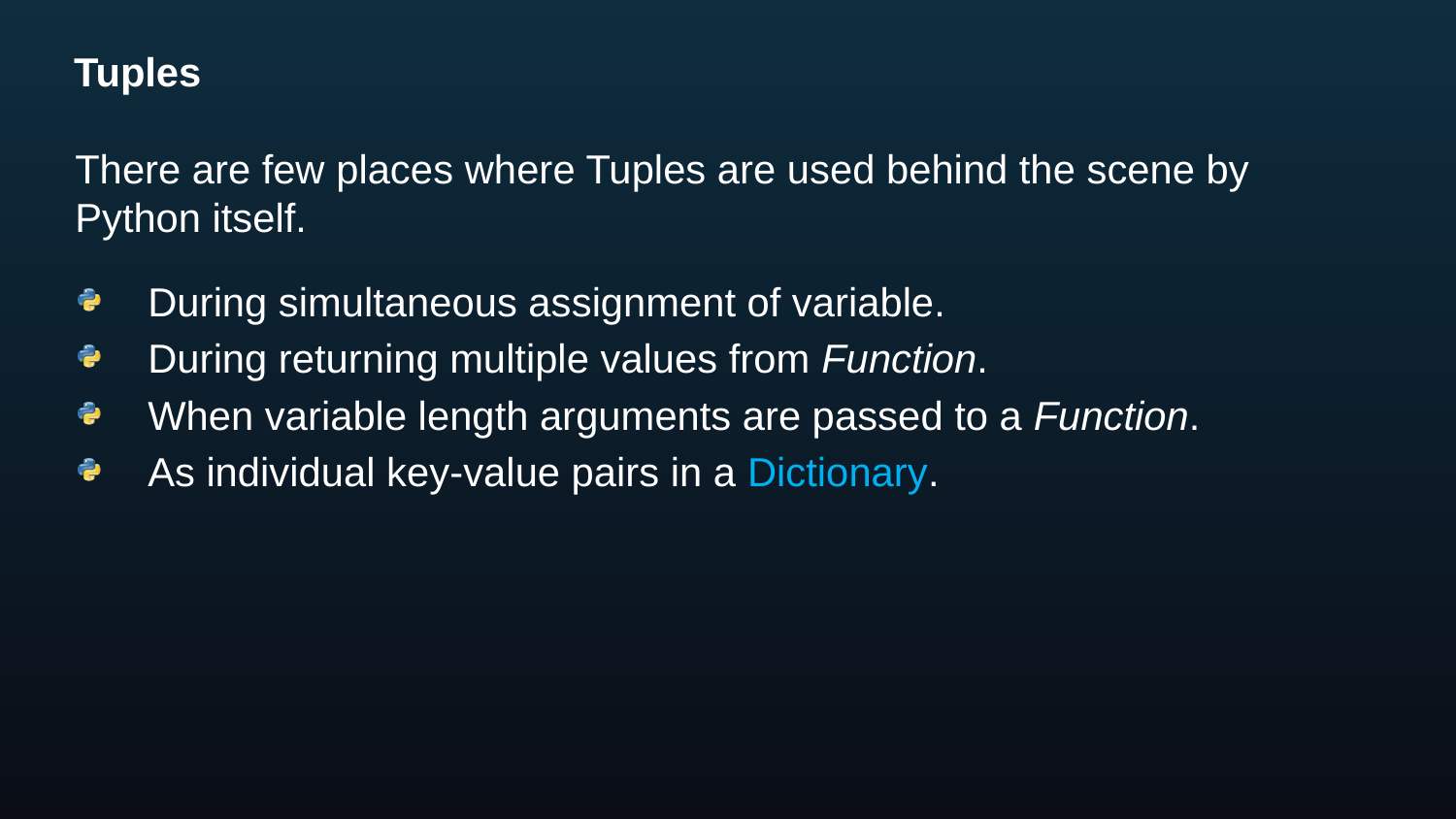

# Tuples
There are few places where Tuples are used behind the scene by Python itself.

During simultaneous assignment of variable.
During returning multiple values from Function.
When variable length arguments are passed to a Function.
As individual key-value pairs in a Dictionary.